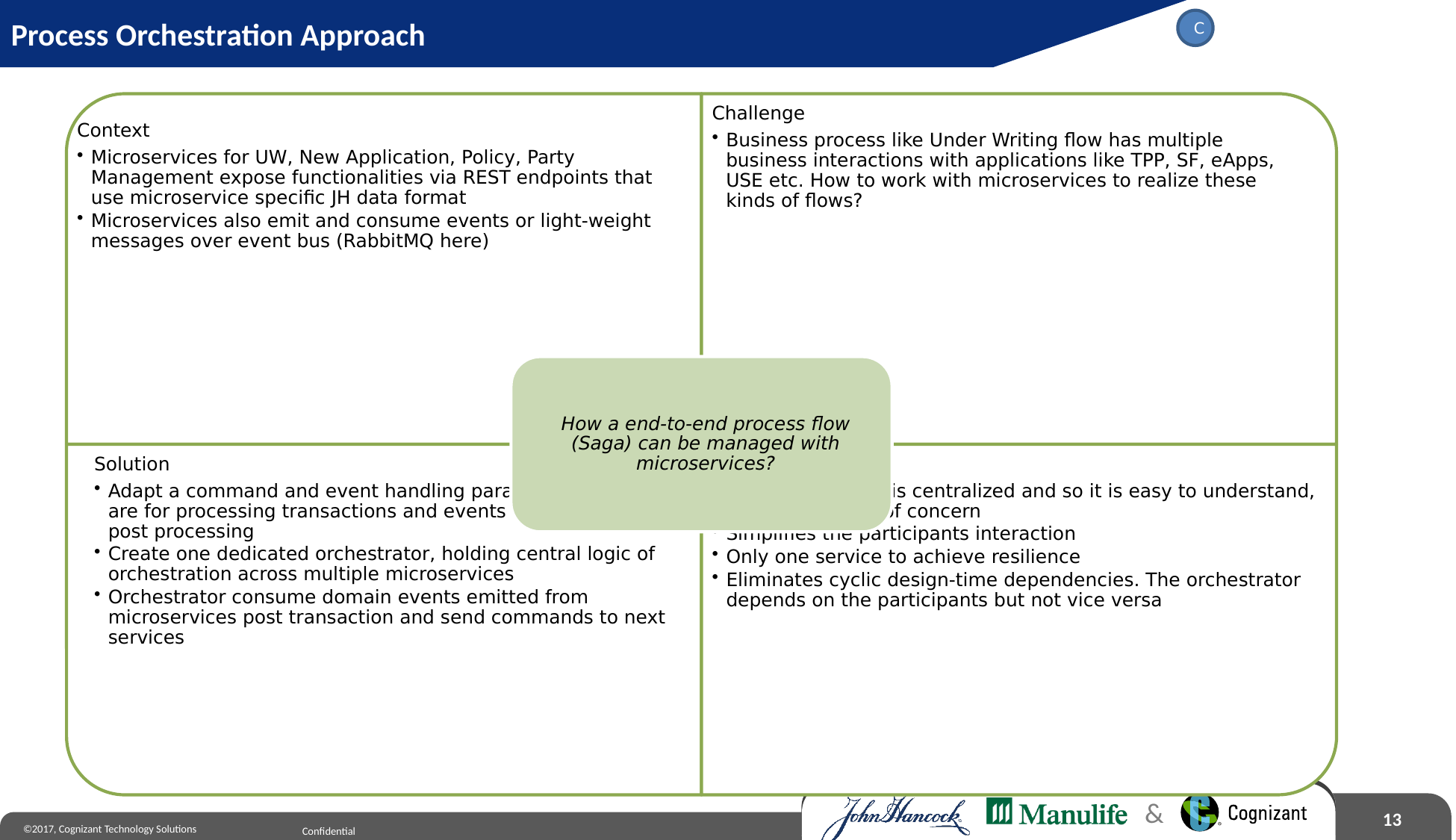

# Process Orchestration Approach
C
Context
Microservices for UW, New Application, Policy, Party Management expose functionalities via REST endpoints that use microservice specific JH data format
Microservices also emit and consume events or light-weight messages over event bus (RabbitMQ here)
Challenge
Business process like Under Writing flow has multiple business interactions with applications like TPP, SF, eApps, USE etc. How to work with microservices to realize these kinds of flows?
Solution
Adapt a command and event handling paradigm, commands are for processing transactions and events are generated post processing
Create one dedicated orchestrator, holding central logic of orchestration across multiple microservices
Orchestrator consume domain events emitted from microservices post transaction and send commands to next services
Rationale
Logic of the saga is centralized and so it is easy to understand, clear separation of concern
Simplifies the participants interaction
Only one service to achieve resilience
Eliminates cyclic design-time dependencies. The orchestrator depends on the participants but not vice versa
How a end-to-end process flow (Saga) can be managed with microservices?